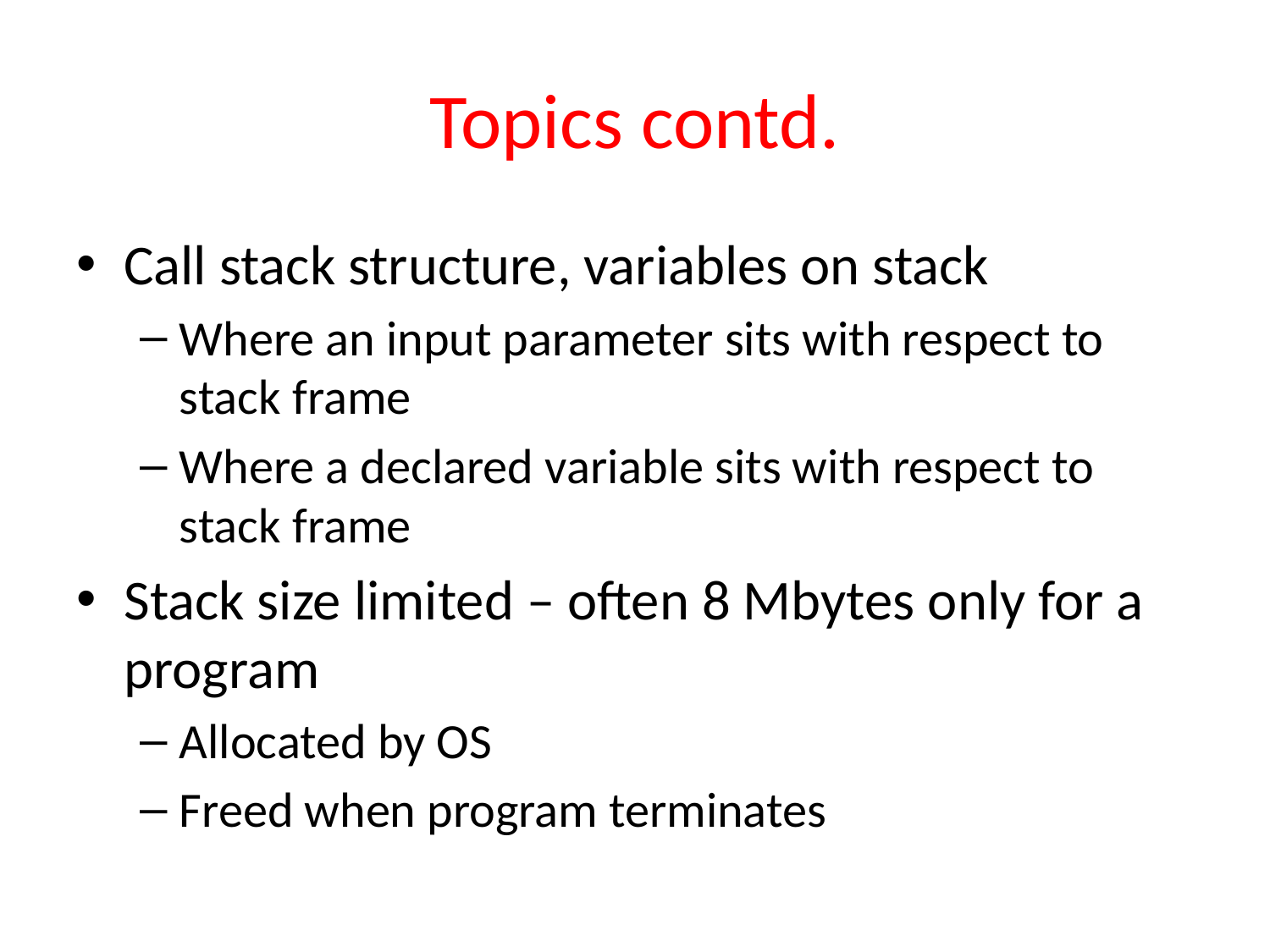

# Topics contd.
Call stack structure, variables on stack
Where an input parameter sits with respect to stack frame
Where a declared variable sits with respect to stack frame
Stack size limited – often 8 Mbytes only for a program
Allocated by OS
Freed when program terminates